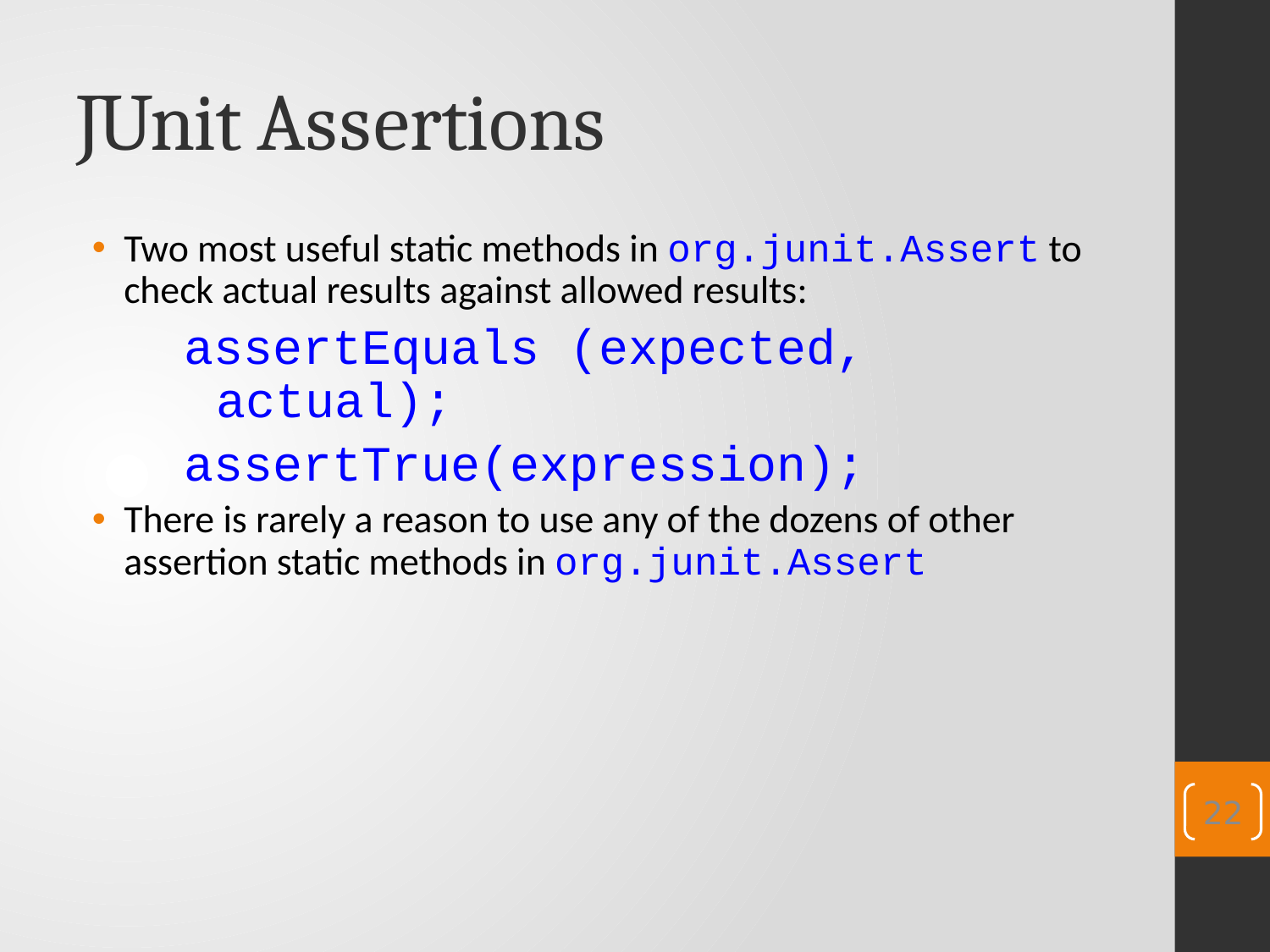

# JUnit Assertions
Two most useful static methods in org.junit.Assert to check actual results against allowed results:
assertEquals (expected, actual);
assertTrue(expression);
There is rarely a reason to use any of the dozens of other assertion static methods in org.junit.Assert
22